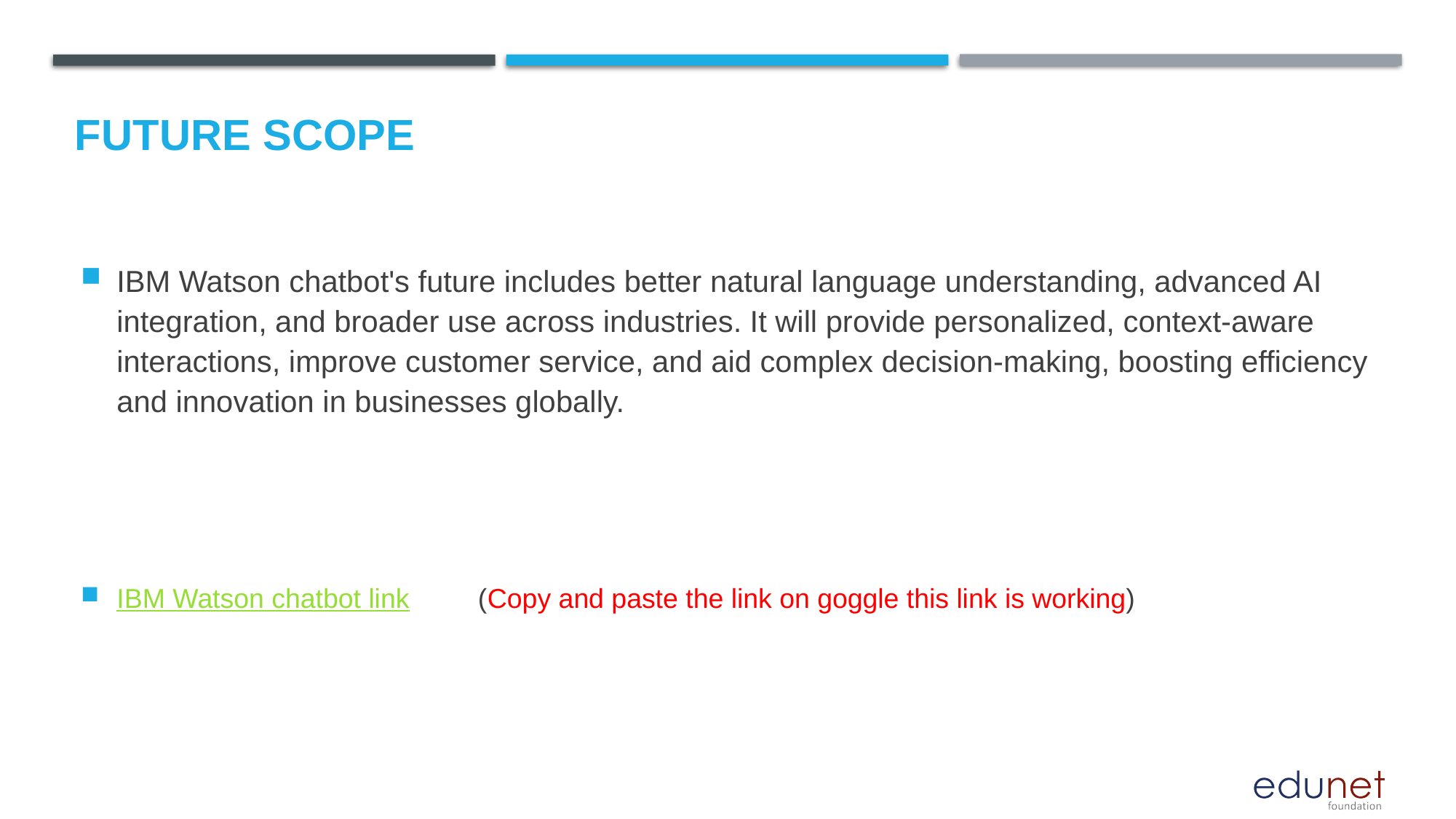

Future scope

IBM Watson chatbot's future includes better natural language understanding, advanced AI integration, and broader use across industries. It will provide personalized, context-aware interactions, improve customer service, and aid complex decision-making, boosting efficiency and innovation in businesses globally.

IBM Watson chatbot link         (Copy and paste the link on goggle this link is working)